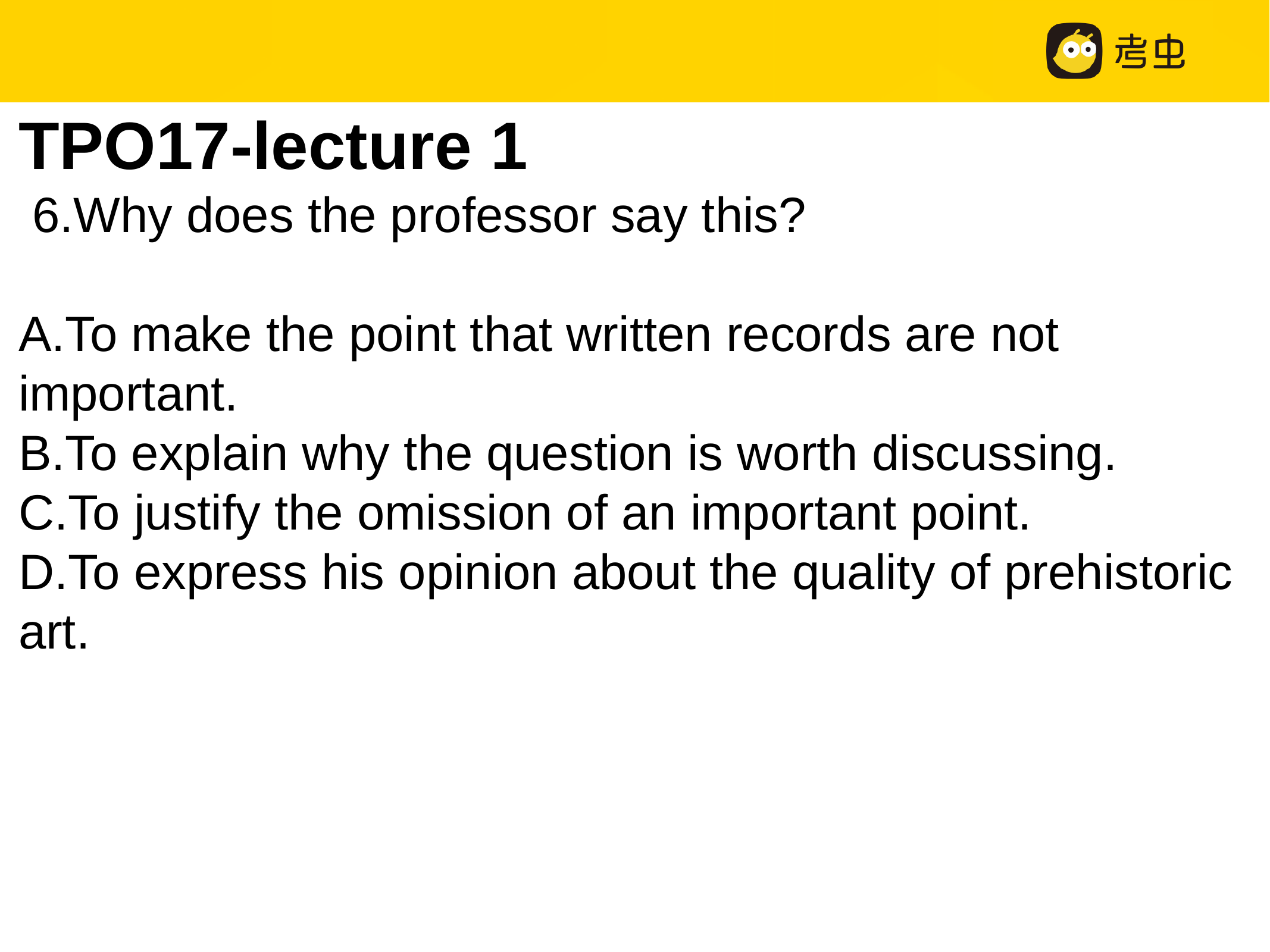

TPO17-lecture 1
 6.Why does the professor say this?

A.To make the point that written records are not important.
B.To explain why the question is worth discussing.
C.To justify the omission of an important point.
D.To express his opinion about the quality of prehistoric art.